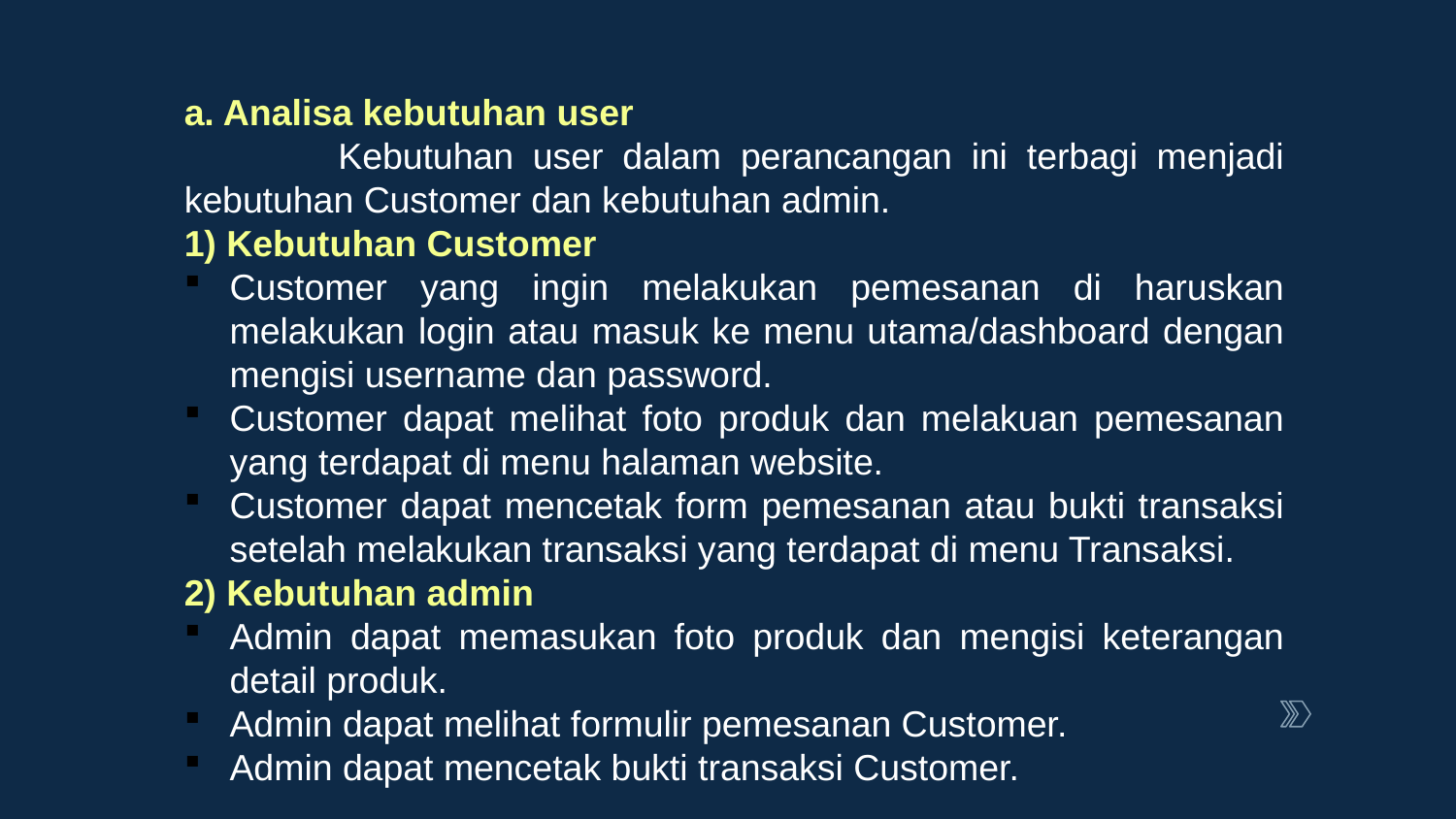

a. Analisa kebutuhan user
        Kebutuhan user dalam perancangan ini terbagi menjadi kebutuhan Customer dan kebutuhan admin.
1) Kebutuhan Customer
Customer yang ingin melakukan pemesanan di haruskan melakukan login atau masuk ke menu utama/dashboard dengan mengisi username dan password.
Customer dapat melihat foto produk dan melakuan pemesanan yang terdapat di menu halaman website.
Customer dapat mencetak form pemesanan atau bukti transaksi setelah melakukan transaksi yang terdapat di menu Transaksi.
2) Kebutuhan admin
Admin dapat memasukan foto produk dan mengisi keterangan detail produk.
Admin dapat melihat formulir pemesanan Customer.
Admin dapat mencetak bukti transaksi Customer.